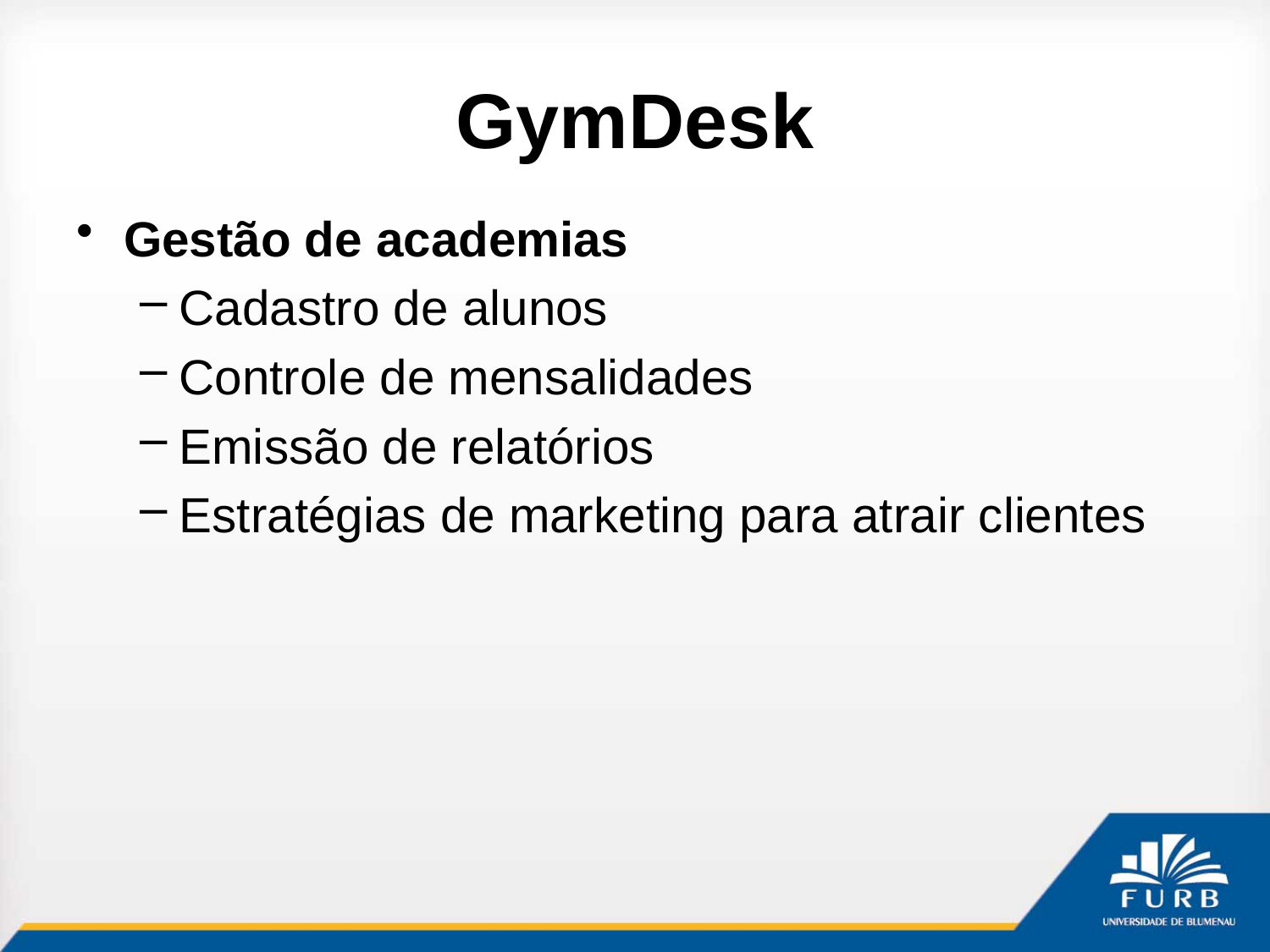

# GymDesk
Gestão de academias
Cadastro de alunos
Controle de mensalidades
Emissão de relatórios
Estratégias de marketing para atrair clientes